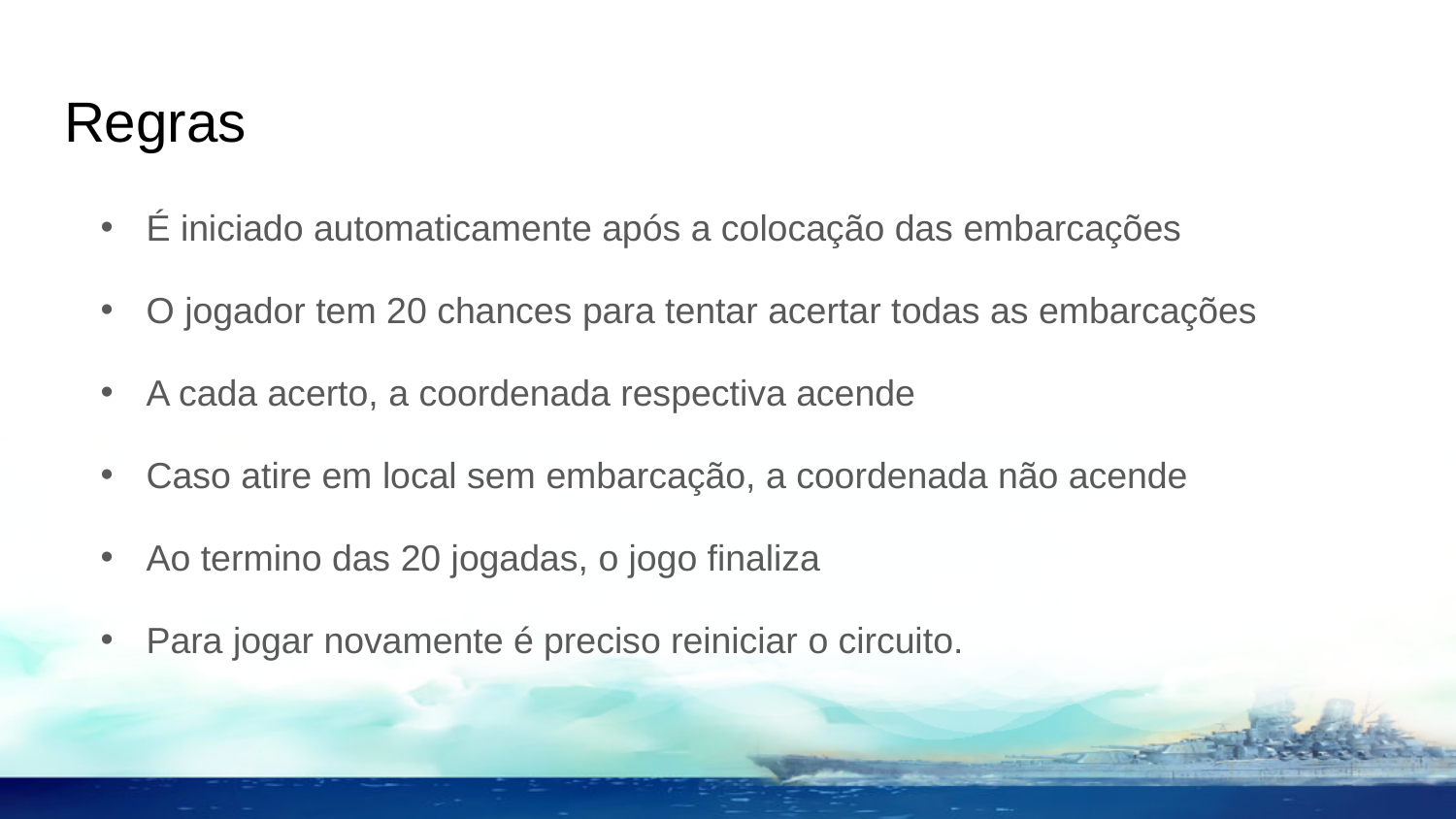

# Regras
É iniciado automaticamente após a colocação das embarcações
O jogador tem 20 chances para tentar acertar todas as embarcações
A cada acerto, a coordenada respectiva acende
Caso atire em local sem embarcação, a coordenada não acende
Ao termino das 20 jogadas, o jogo finaliza
Para jogar novamente é preciso reiniciar o circuito.